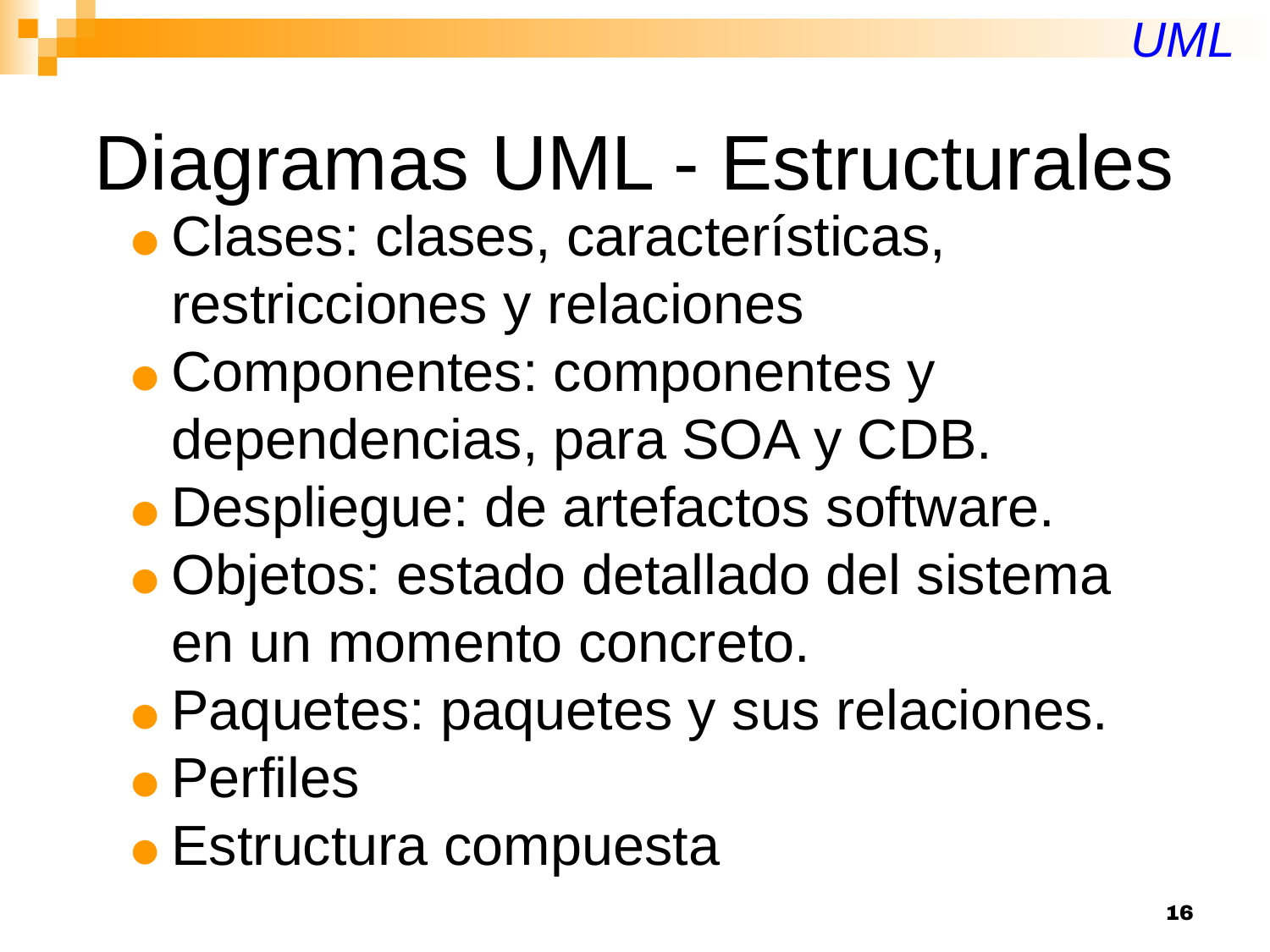

UML
# Diagramas UML - Estructurales
Clases: clases, características, restricciones y relaciones
Componentes: componentes y dependencias, para SOA y CDB.
Despliegue: de artefactos software.
Objetos: estado detallado del sistema en un momento concreto.
Paquetes: paquetes y sus relaciones.
Perfiles
Estructura compuesta
16